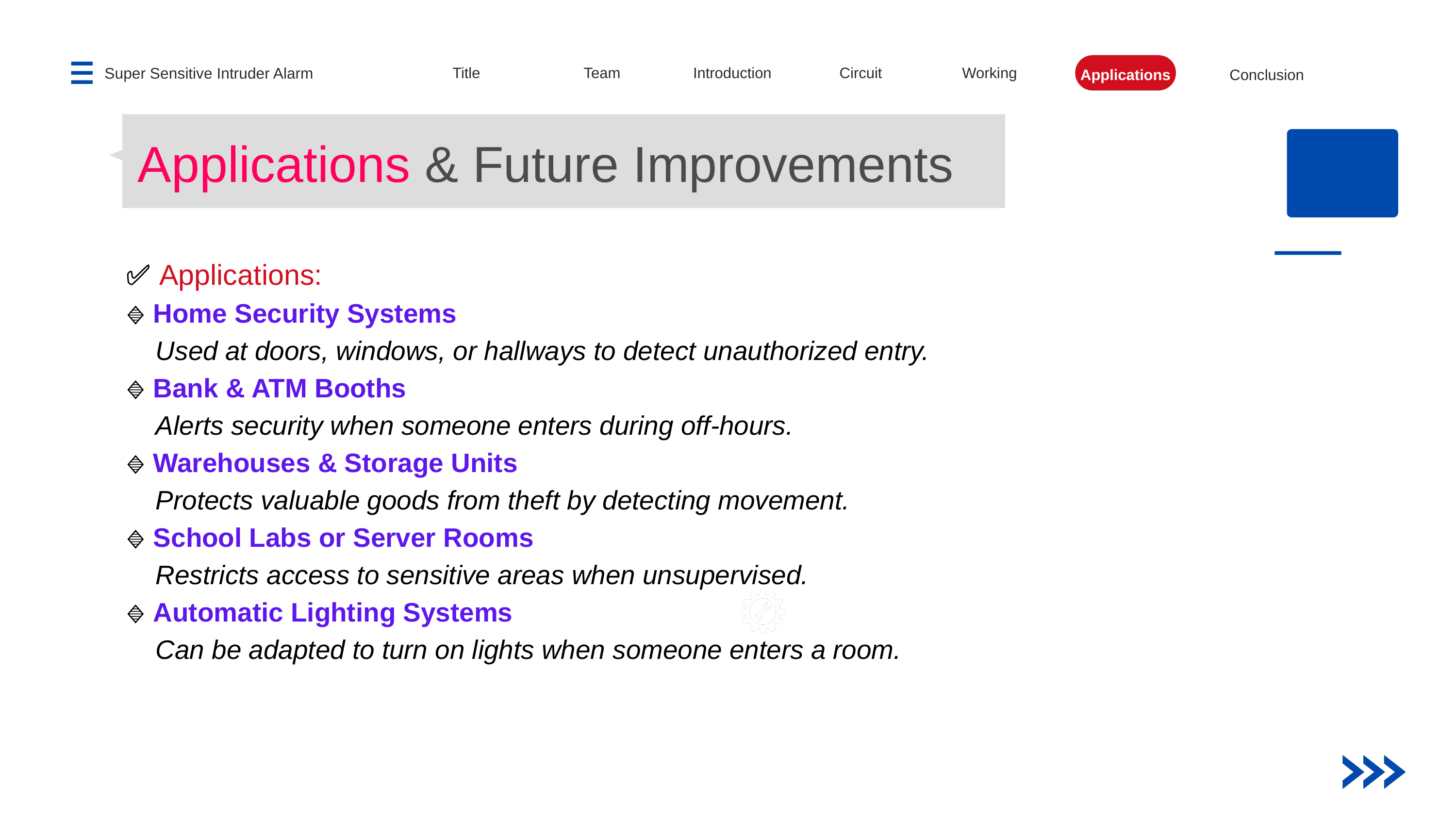

Title
Team
Introduction
Circuit
Working
Applications
Conclusion

Super Sensitive Intruder Alarm

Applications & Future Improvements

✅ Applications:
🔹 Home Security Systems
    Used at doors, windows, or hallways to detect unauthorized entry.
🔹 Bank & ATM Booths
    Alerts security when someone enters during off-hours.
🔹 Warehouses & Storage Units
    Protects valuable goods from theft by detecting movement.
🔹 School Labs or Server Rooms
    Restricts access to sensitive areas when unsupervised.
🔹 Automatic Lighting Systems
    Can be adapted to turn on lights when someone enters a room.